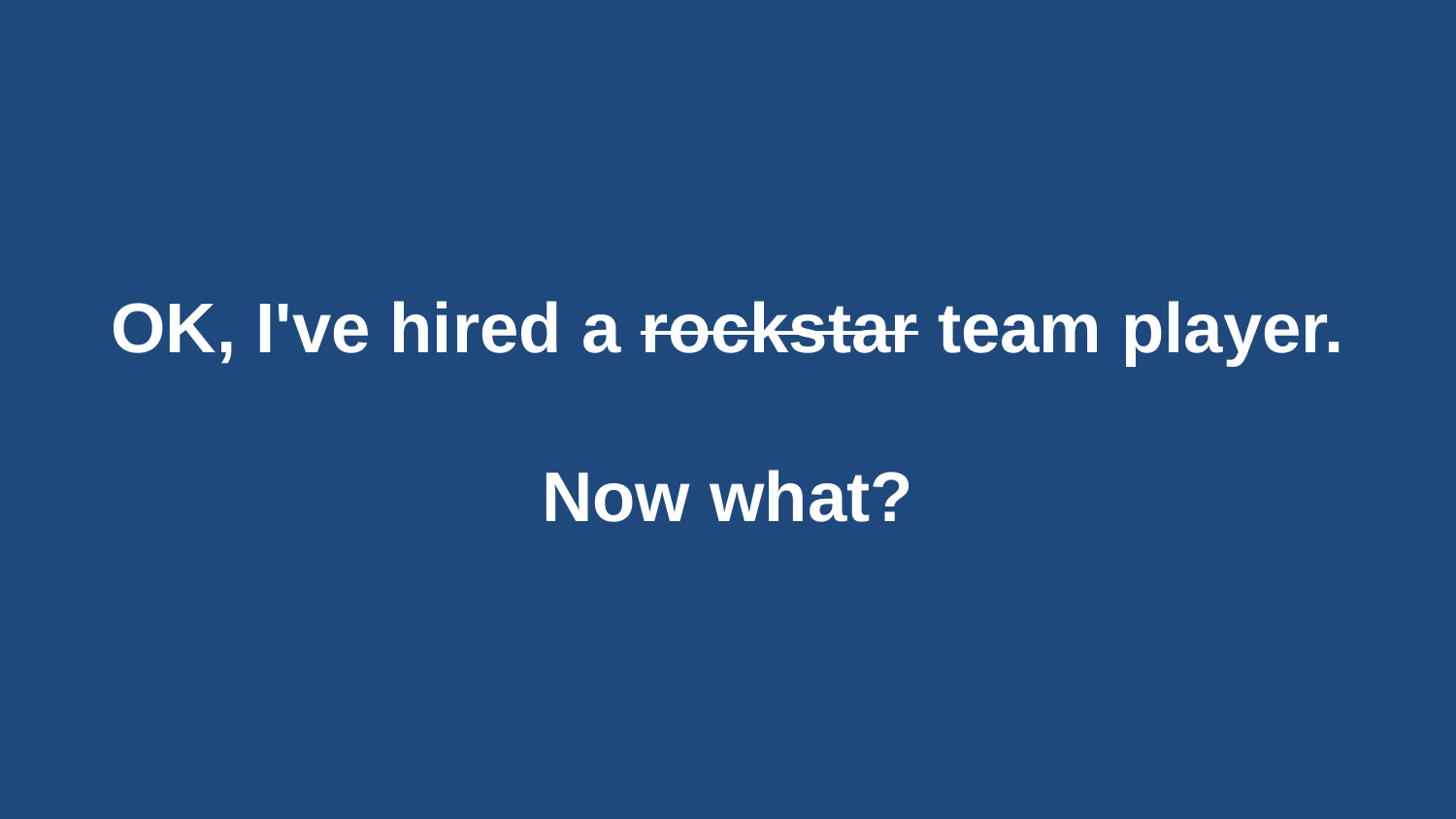

# OK, I've hired a rockstar team player. Now what?